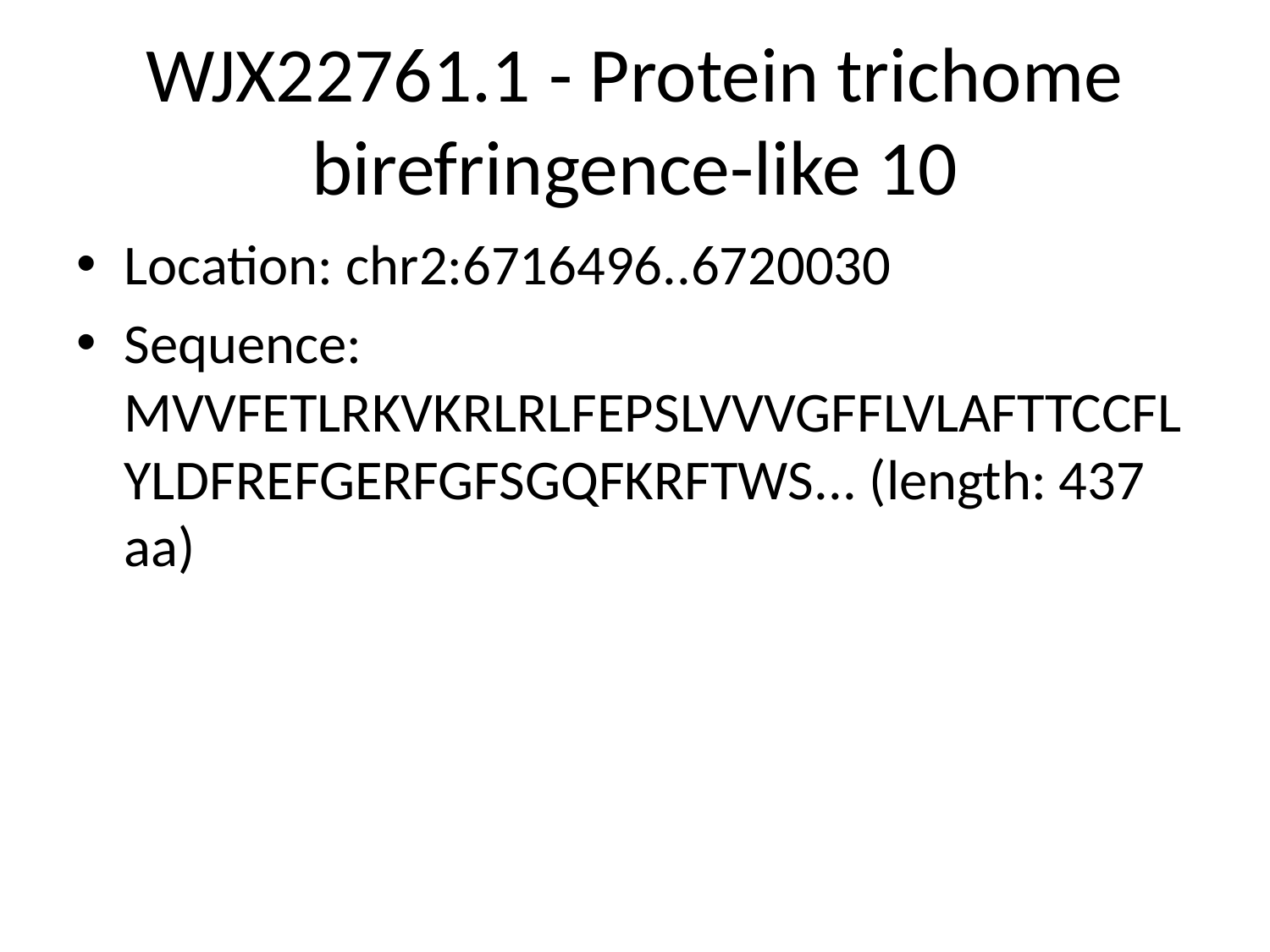

# WJX22761.1 - Protein trichome birefringence-like 10
Location: chr2:6716496..6720030
Sequence: MVVFETLRKVKRLRLFEPSLVVVGFFLVLAFTTCCFLYLDFREFGERFGFSGQFKRFTWS... (length: 437 aa)